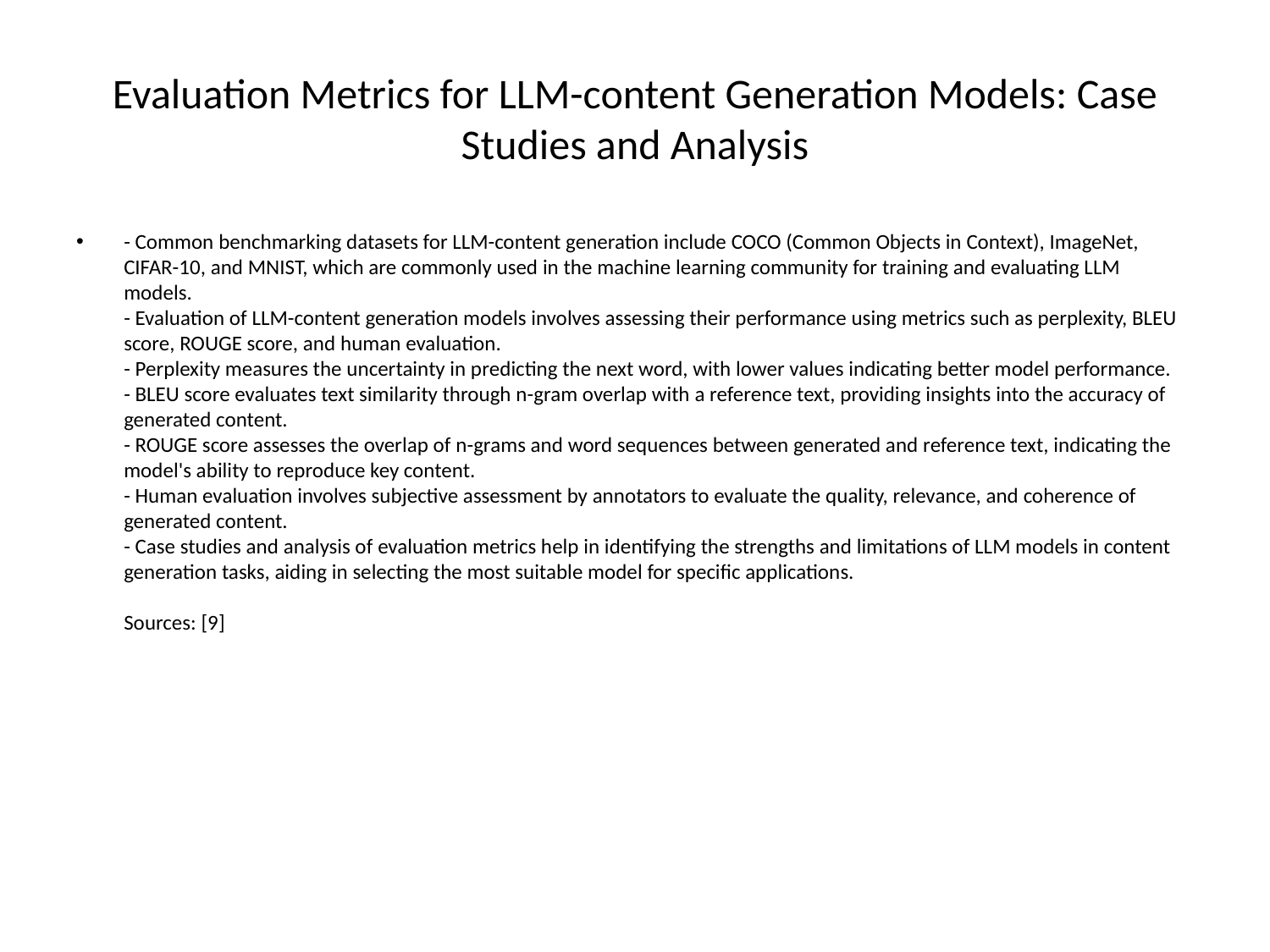

# Evaluation Metrics for LLM-content Generation Models: Case Studies and Analysis
- Common benchmarking datasets for LLM-content generation include COCO (Common Objects in Context), ImageNet, CIFAR-10, and MNIST, which are commonly used in the machine learning community for training and evaluating LLM models.
- Evaluation of LLM-content generation models involves assessing their performance using metrics such as perplexity, BLEU score, ROUGE score, and human evaluation.
- Perplexity measures the uncertainty in predicting the next word, with lower values indicating better model performance.
- BLEU score evaluates text similarity through n-gram overlap with a reference text, providing insights into the accuracy of generated content.
- ROUGE score assesses the overlap of n-grams and word sequences between generated and reference text, indicating the model's ability to reproduce key content.
- Human evaluation involves subjective assessment by annotators to evaluate the quality, relevance, and coherence of generated content.
- Case studies and analysis of evaluation metrics help in identifying the strengths and limitations of LLM models in content generation tasks, aiding in selecting the most suitable model for specific applications.
Sources: [9]